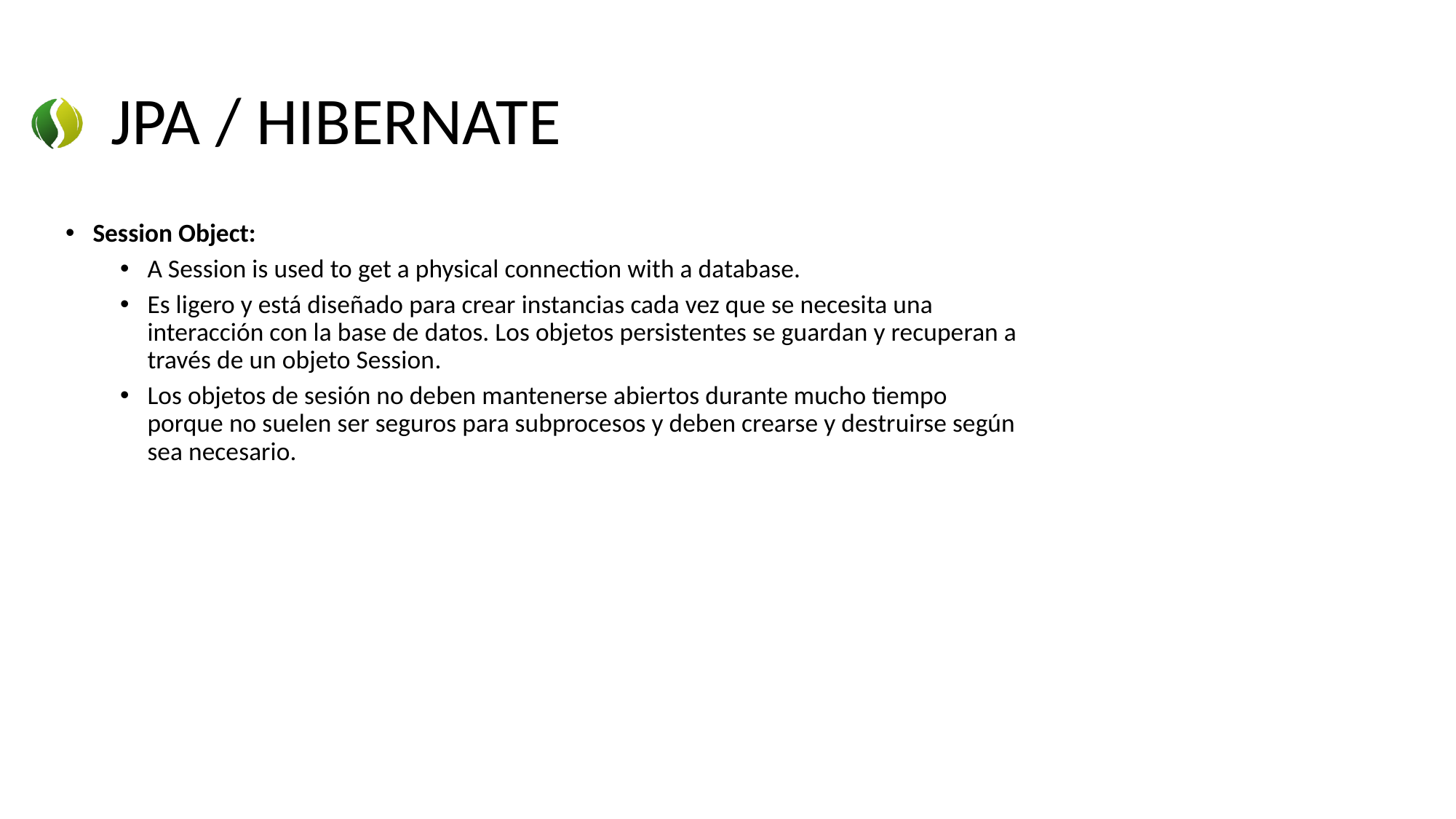

# JPA / HIBERNATE
Session Object:
A Session is used to get a physical connection with a database.
Es ligero y está diseñado para crear instancias cada vez que se necesita una interacción con la base de datos. Los objetos persistentes se guardan y recuperan a través de un objeto Session.
Los objetos de sesión no deben mantenerse abiertos durante mucho tiempo porque no suelen ser seguros para subprocesos y deben crearse y destruirse según sea necesario.